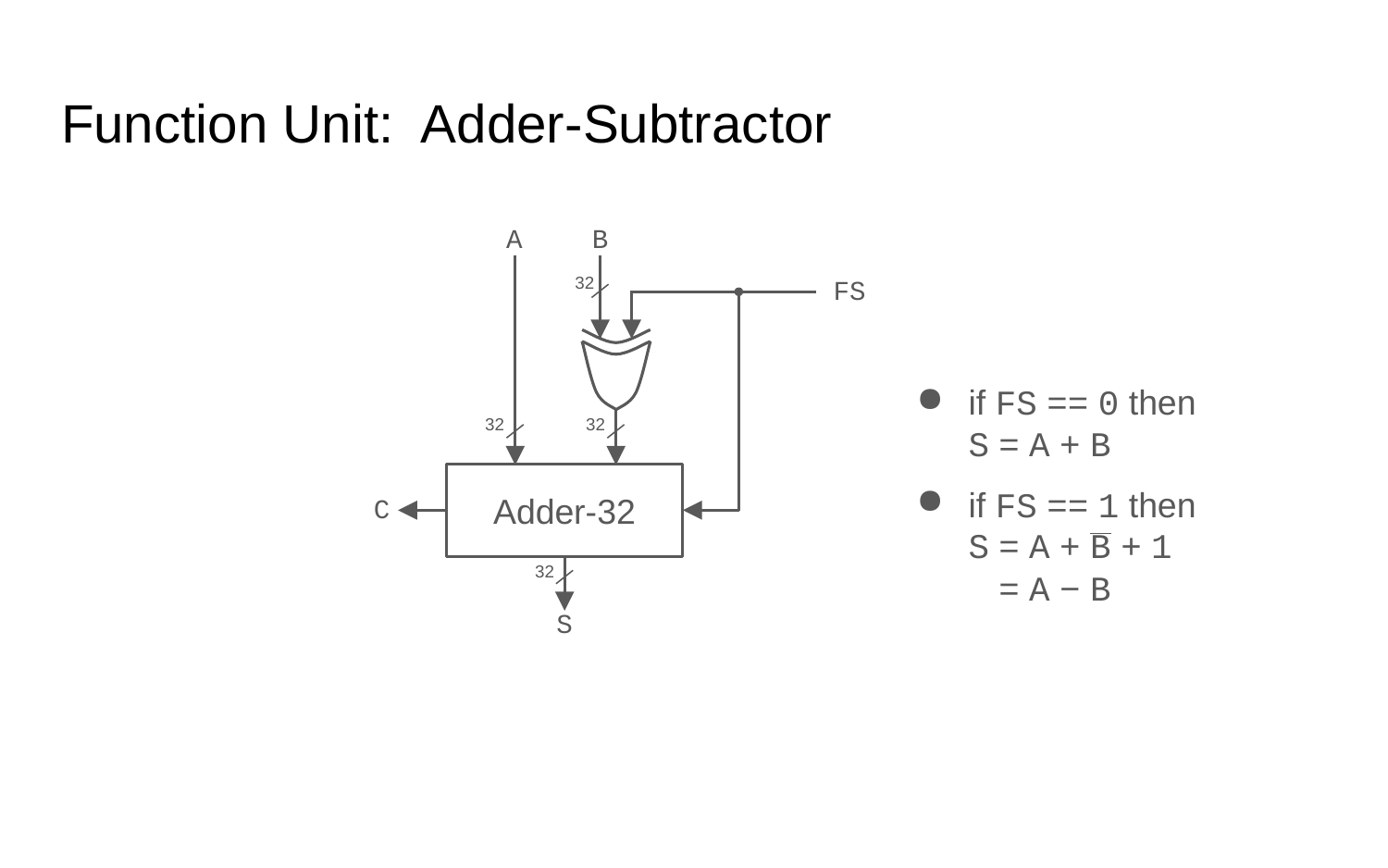

# Function Unit:  Adder-Subtractor

A
B
32
FS

if FS == 0 then
S = A + B
if FS == 1 then

32
32
Adder-32
C
S = A + B + 1
32
  = A − B
S